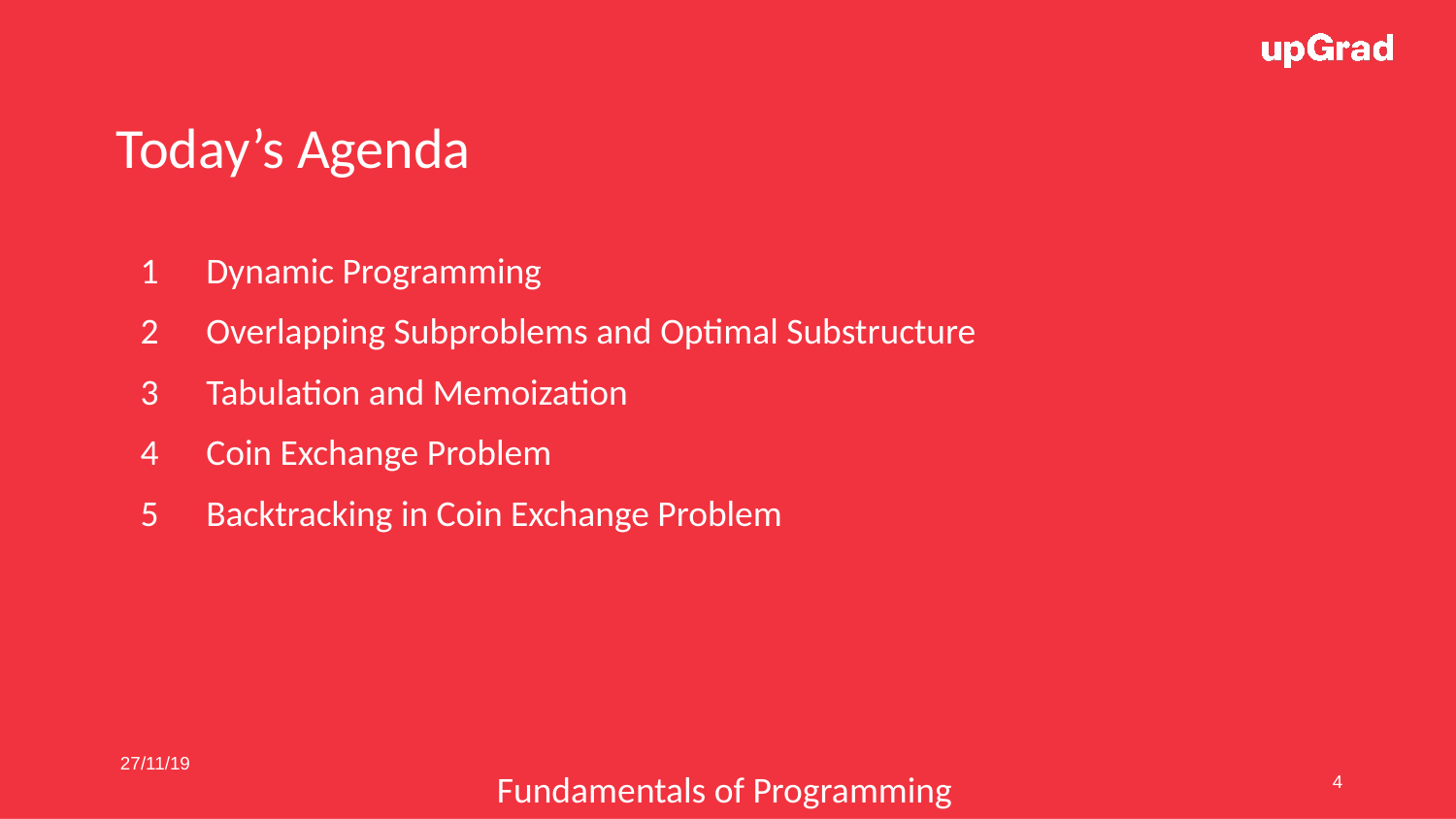

Today’s Agenda
1
Dynamic Programming

2
Overlapping Subproblems and Optimal Substructure
3
Tabulation and Memoization
4
Coin Exchange Problem
5
Backtracking in Coin Exchange Problem
27/11/19
4
Fundamentals of Programming